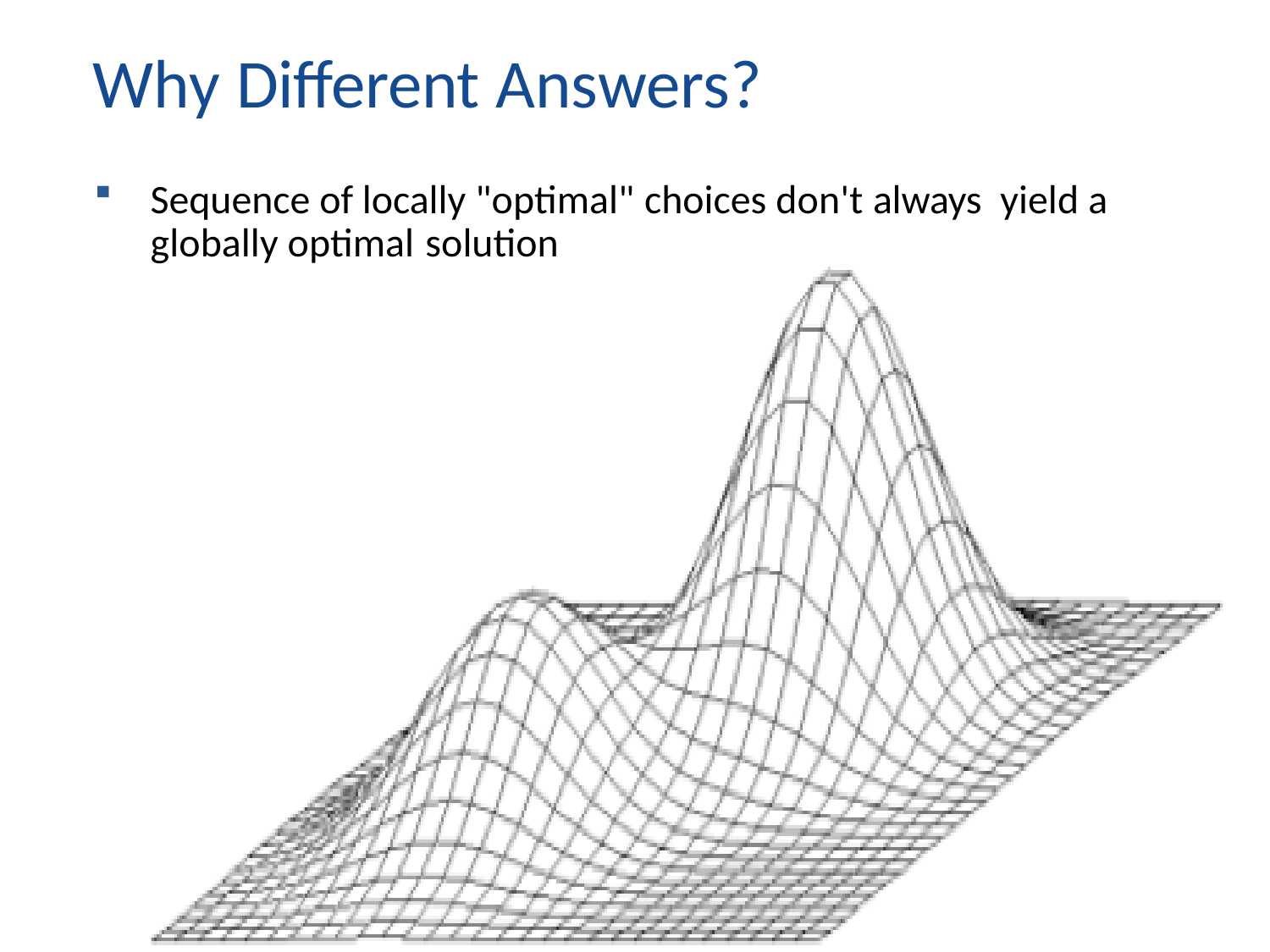

# Why Different Answers?
Sequence of locally "optimal" choices don't always  yield a globally optimal solution